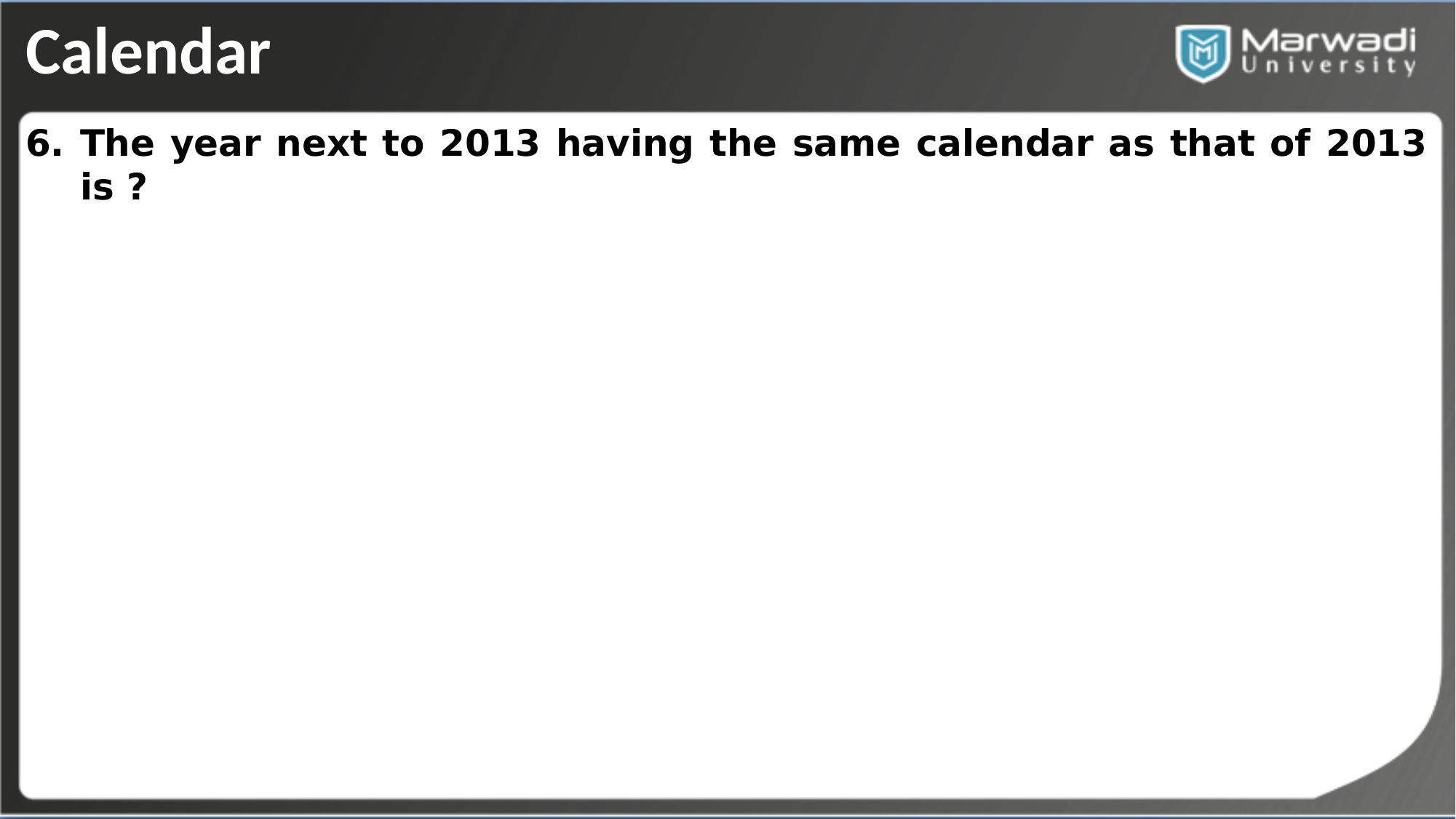

Calendar
The year next to 2013 having the same calendar as that of 2013 is ?